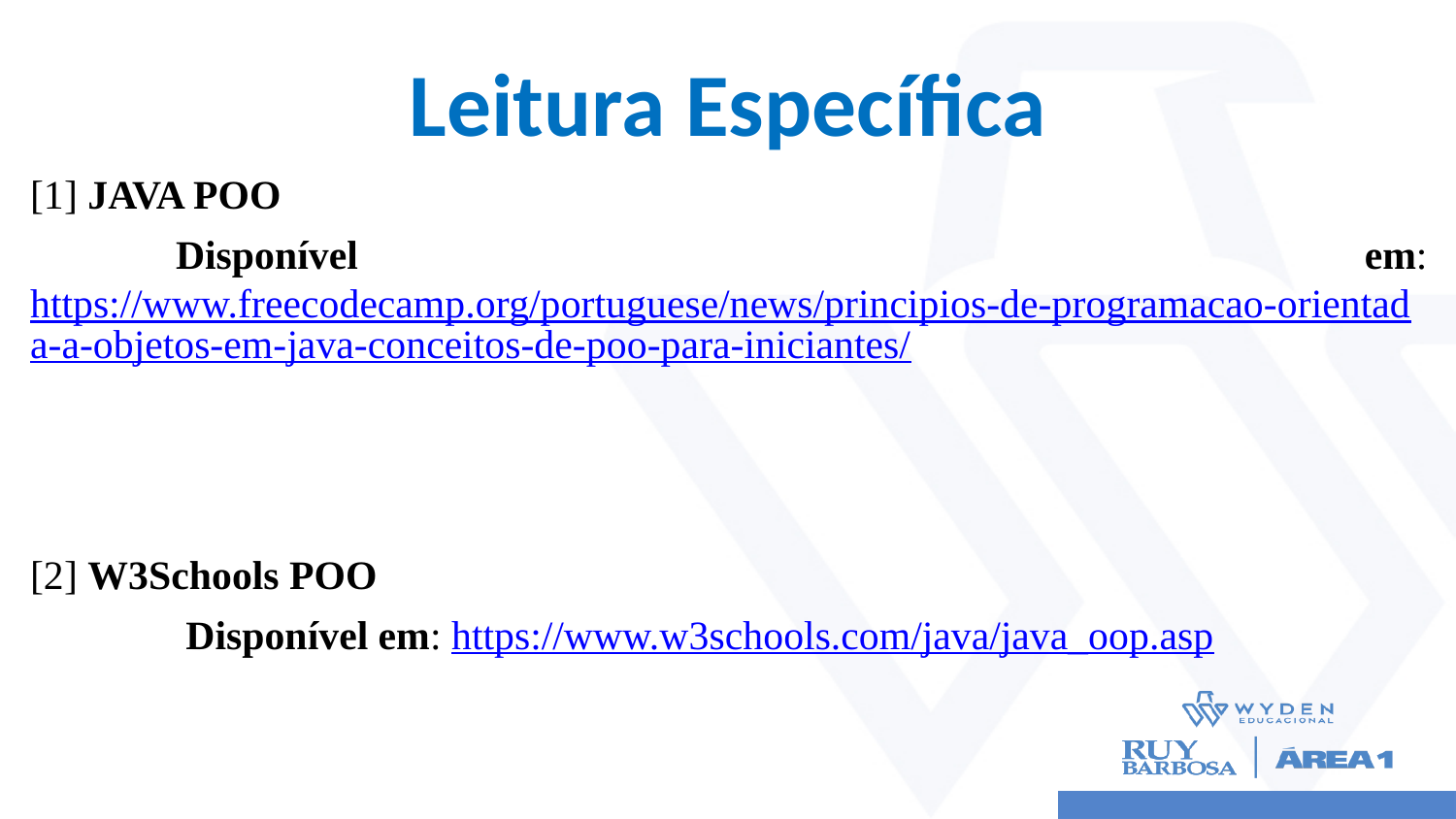

# Leitura Específica
[1] JAVA POO
	Disponível em: https://www.freecodecamp.org/portuguese/news/principios-de-programacao-orientada-a-objetos-em-java-conceitos-de-poo-para-iniciantes/

[2] W3Schools POO
	 Disponível em: https://www.w3schools.com/java/java_oop.asp